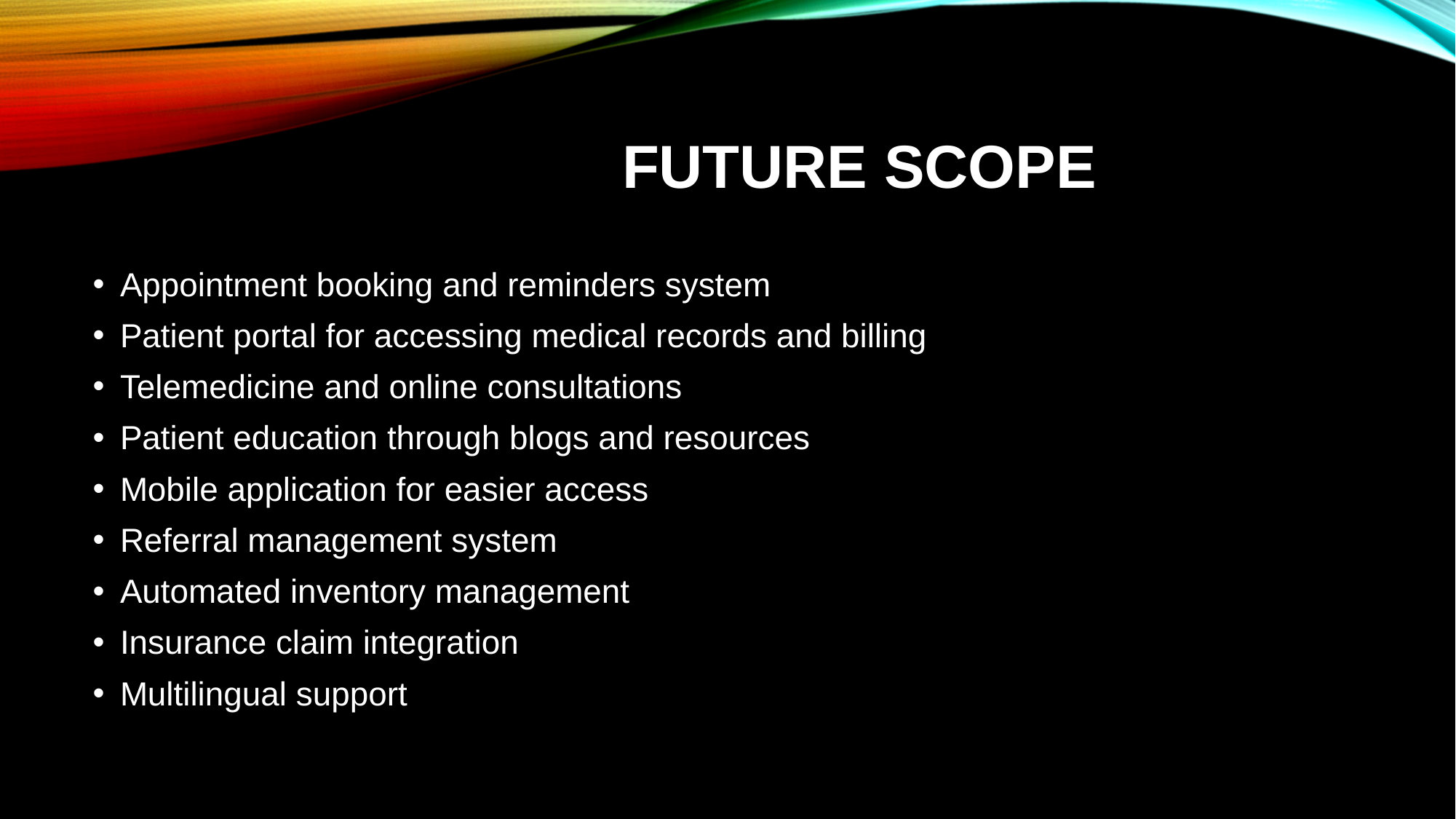

# Future scope
Appointment booking and reminders system
Patient portal for accessing medical records and billing
Telemedicine and online consultations
Patient education through blogs and resources
Mobile application for easier access
Referral management system
Automated inventory management
Insurance claim integration
Multilingual support